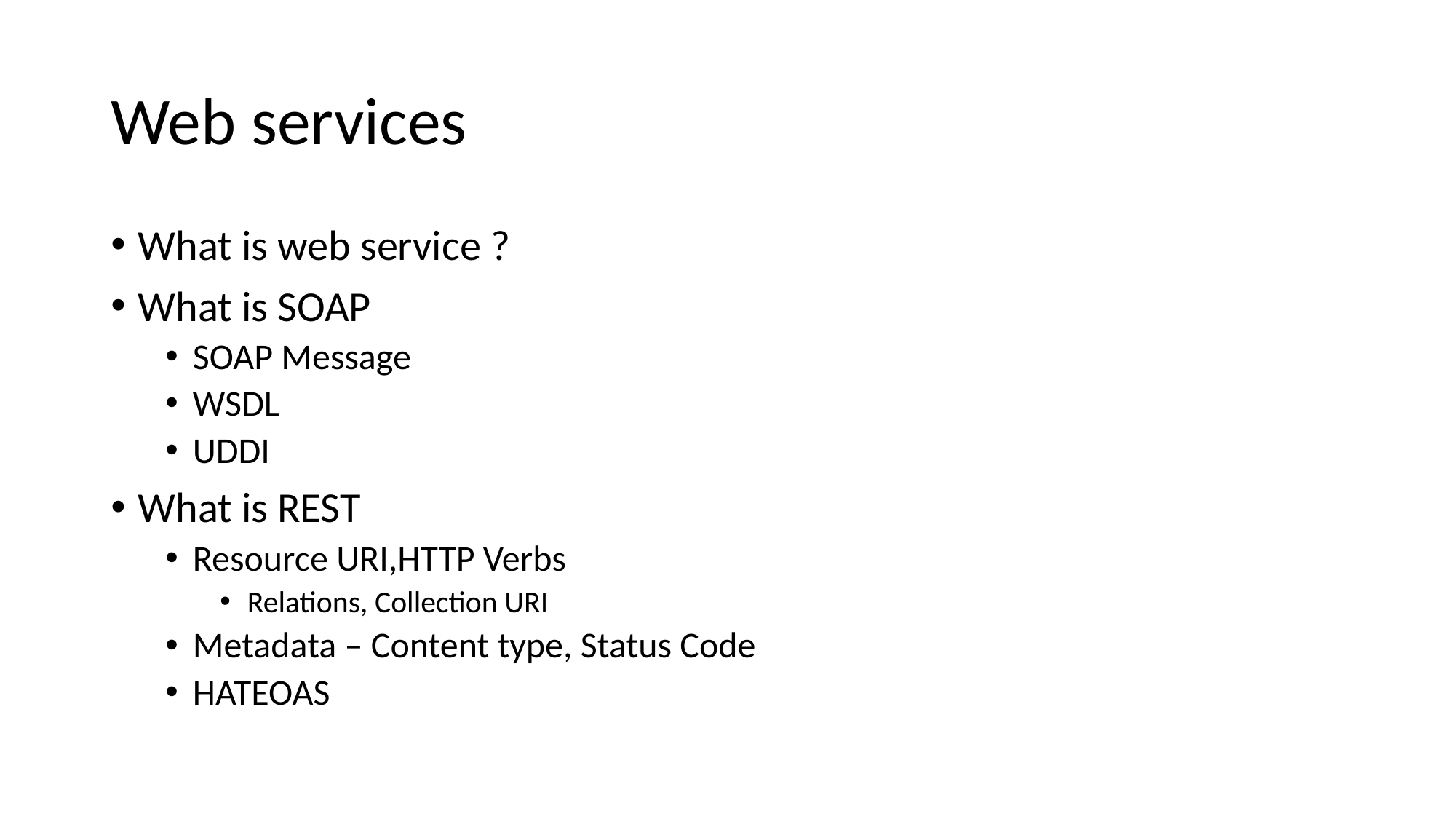

# Web services
What is web service ?
What is SOAP
SOAP Message
WSDL
UDDI
What is REST
Resource URI,HTTP Verbs
Relations, Collection URI
Metadata – Content type, Status Code
HATEOAS